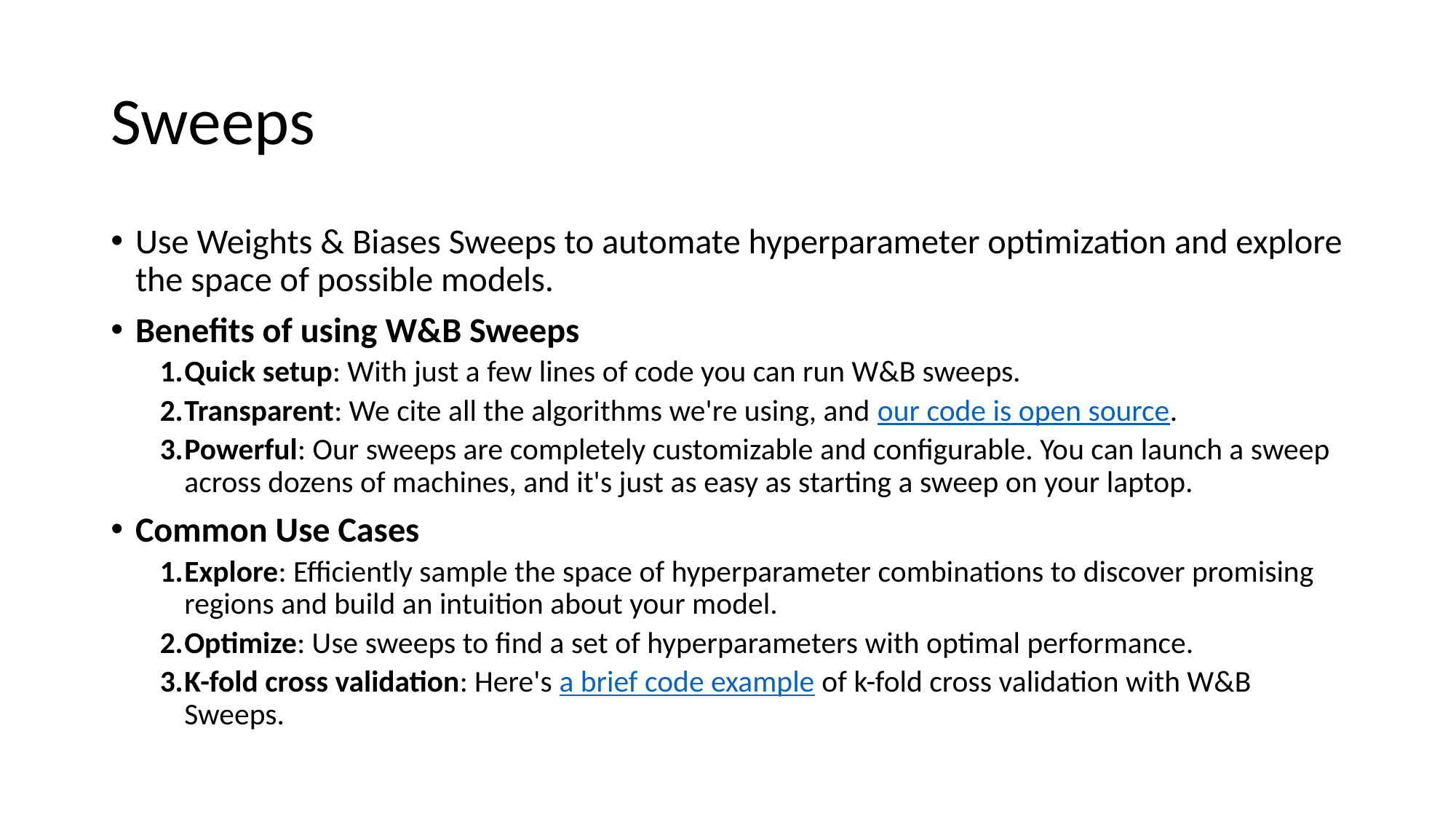

# Sweeps
Use Weights & Biases Sweeps to automate hyperparameter optimization and explore the space of possible models.
Benefits of using W&B Sweeps
Quick setup: With just a few lines of code you can run W&B sweeps.
Transparent: We cite all the algorithms we're using, and our code is open source.
Powerful: Our sweeps are completely customizable and configurable. You can launch a sweep across dozens of machines, and it's just as easy as starting a sweep on your laptop.
Common Use Cases
Explore: Efficiently sample the space of hyperparameter combinations to discover promising regions and build an intuition about your model.
Optimize: Use sweeps to find a set of hyperparameters with optimal performance.
K-fold cross validation: Here's a brief code example of k-fold cross validation with W&B Sweeps.